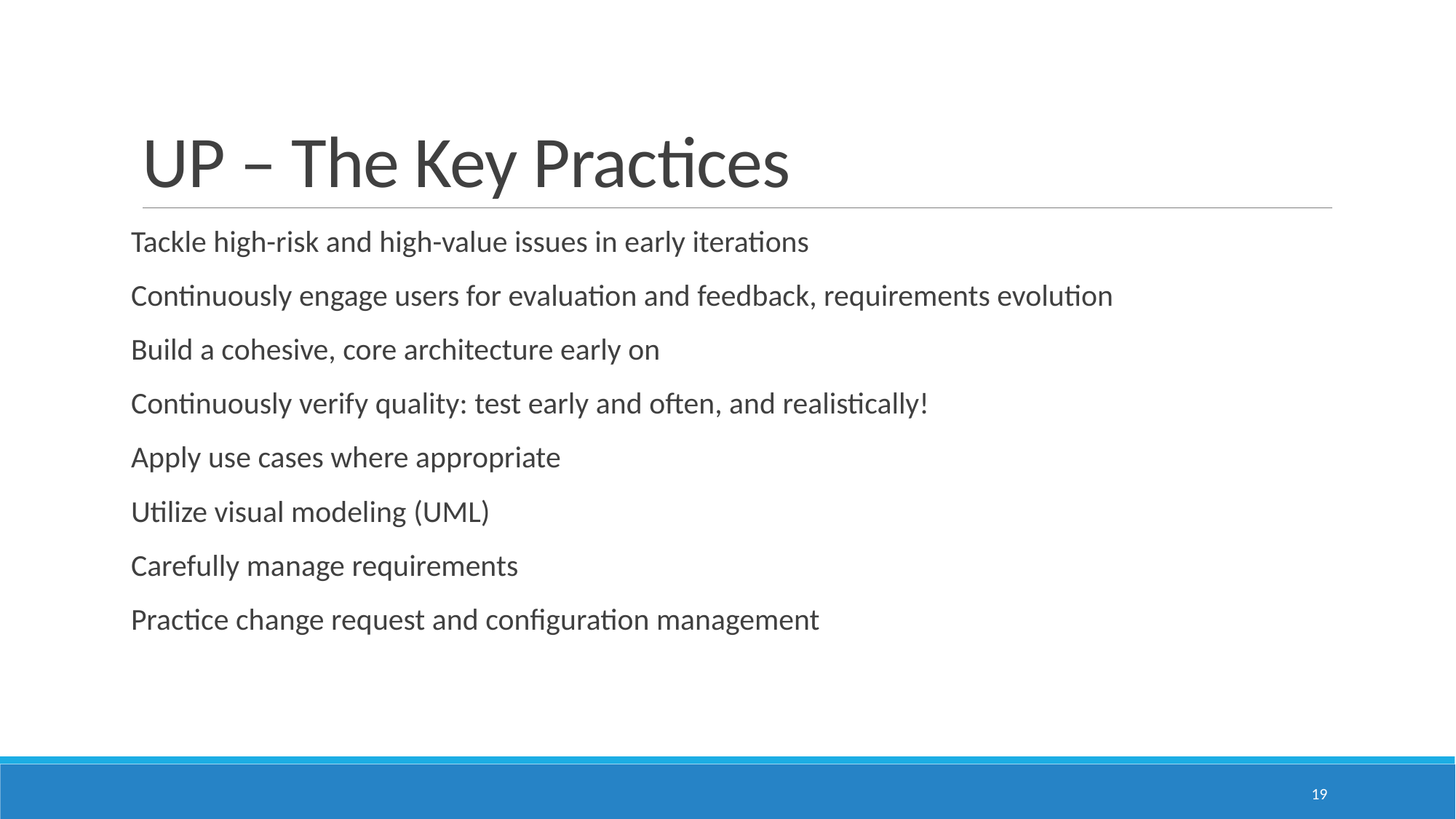

# UP – The Key Practices
Tackle high-risk and high-value issues in early iterations
Continuously engage users for evaluation and feedback, requirements evolution
Build a cohesive, core architecture early on
Continuously verify quality: test early and often, and realistically!
Apply use cases where appropriate
Utilize visual modeling (UML)
Carefully manage requirements
Practice change request and configuration management
19